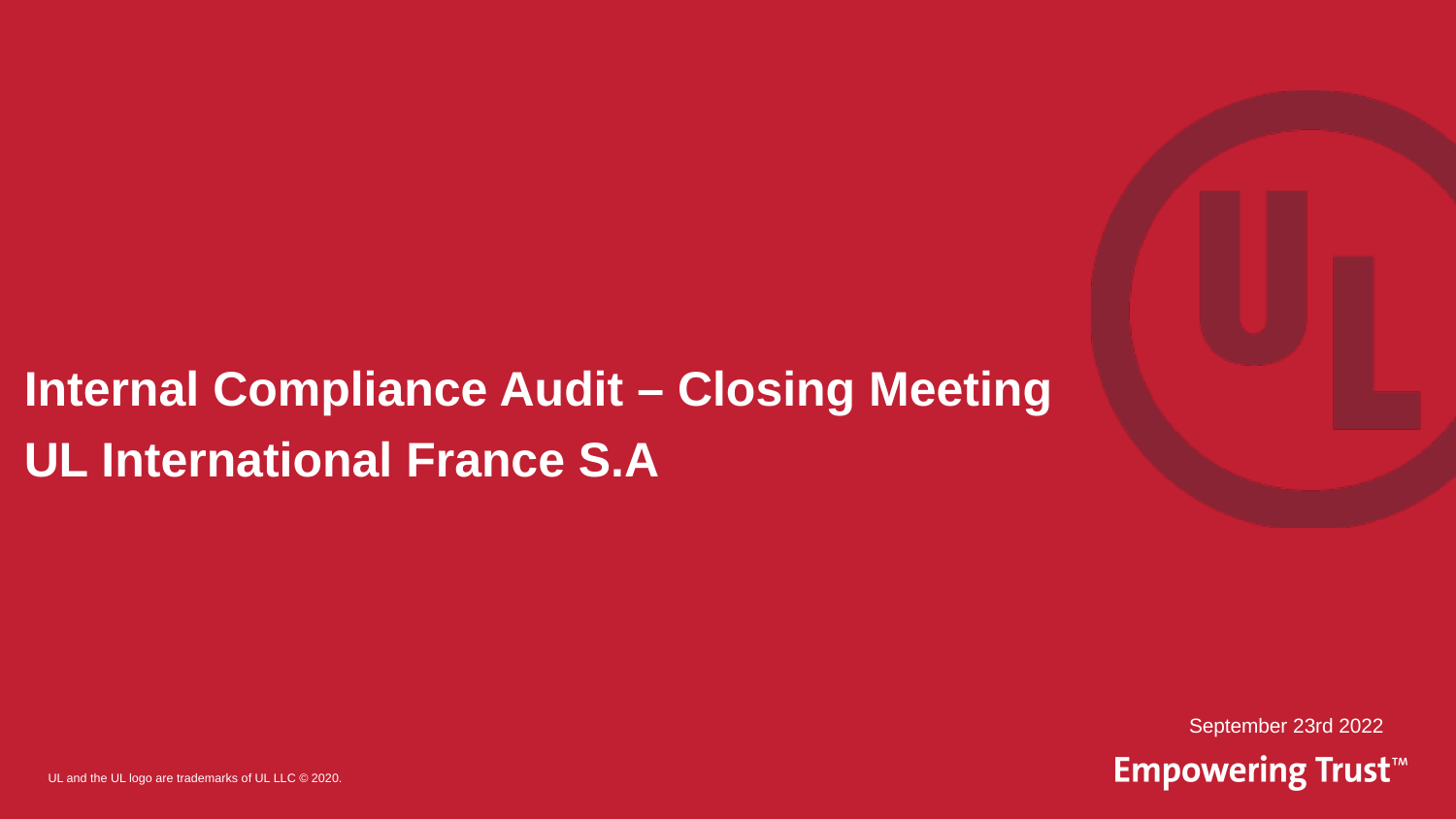

Internal Compliance Audit – Closing Meeting
UL International France S.A
September 23rd 2022
UL and the UL logo are trademarks of UL LLC © 2020.